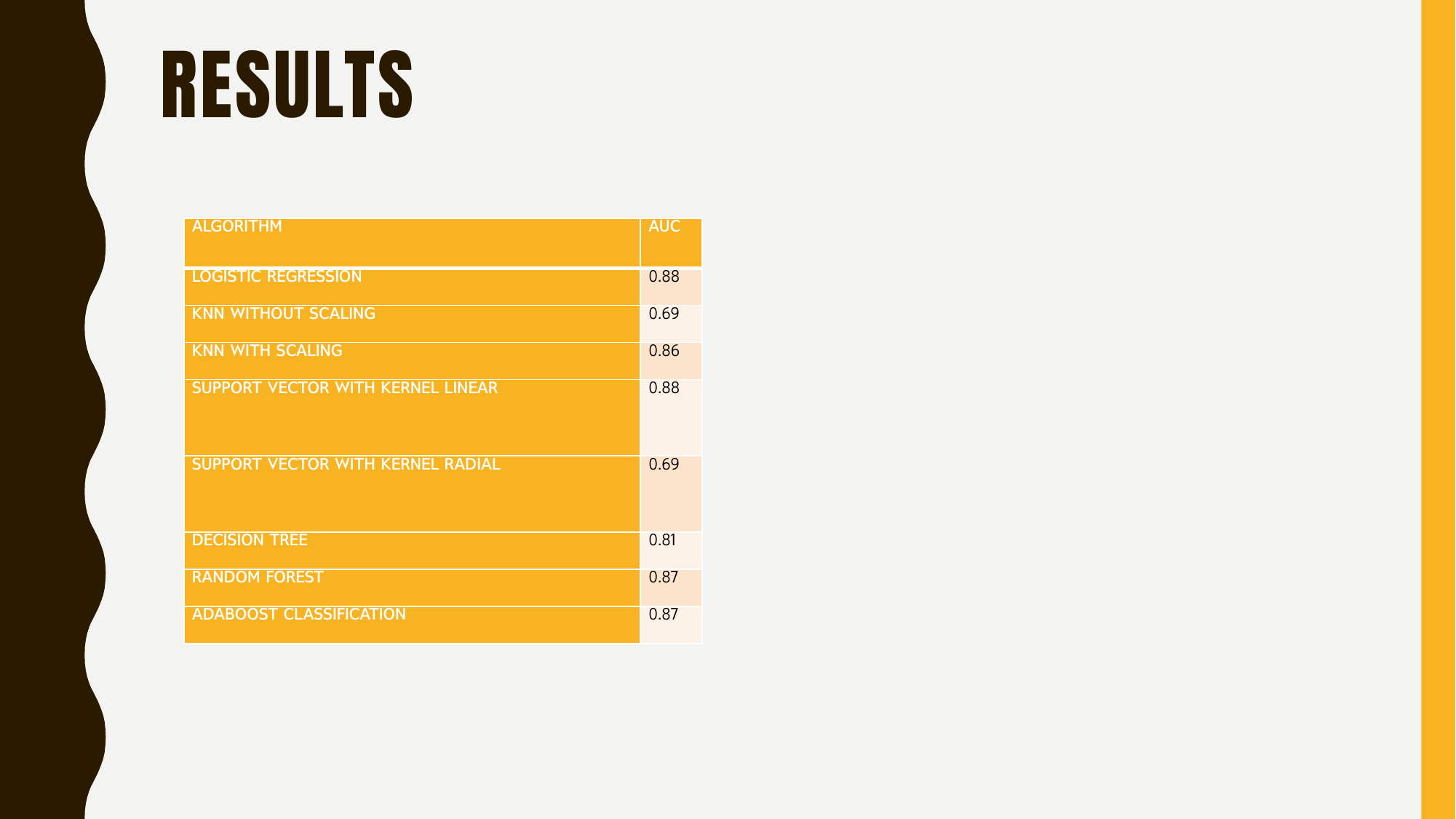

# Results
| ALGORITHM | AUC |
| --- | --- |
| LOGISTIC REGRESSION | 0.88 |
| KNN WITHOUT SCALING | 0.69 |
| KNN WITH SCALING | 0.86 |
| SUPPORT VECTOR WITH KERNEL LINEAR | 0.88 |
| SUPPORT VECTOR WITH KERNEL RADIAL | 0.69 |
| DECISION TREE | 0.81 |
| RANDOM FOREST | 0.87 |
| ADABOOST CLASSIFICATION | 0.87 |